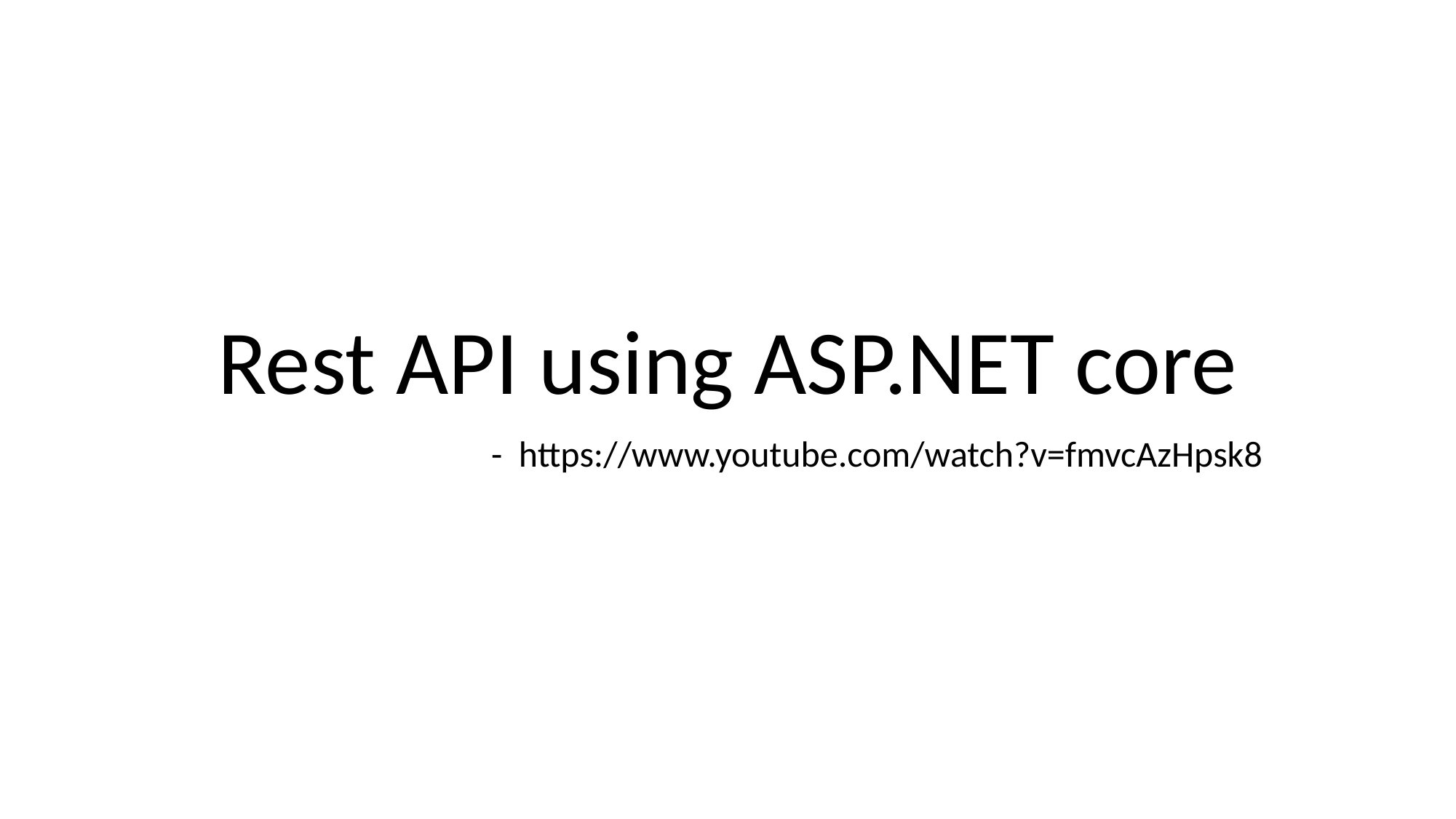

# Rest API using ASP.NET core
-  https://www.youtube.com/watch?v=fmvcAzHpsk8